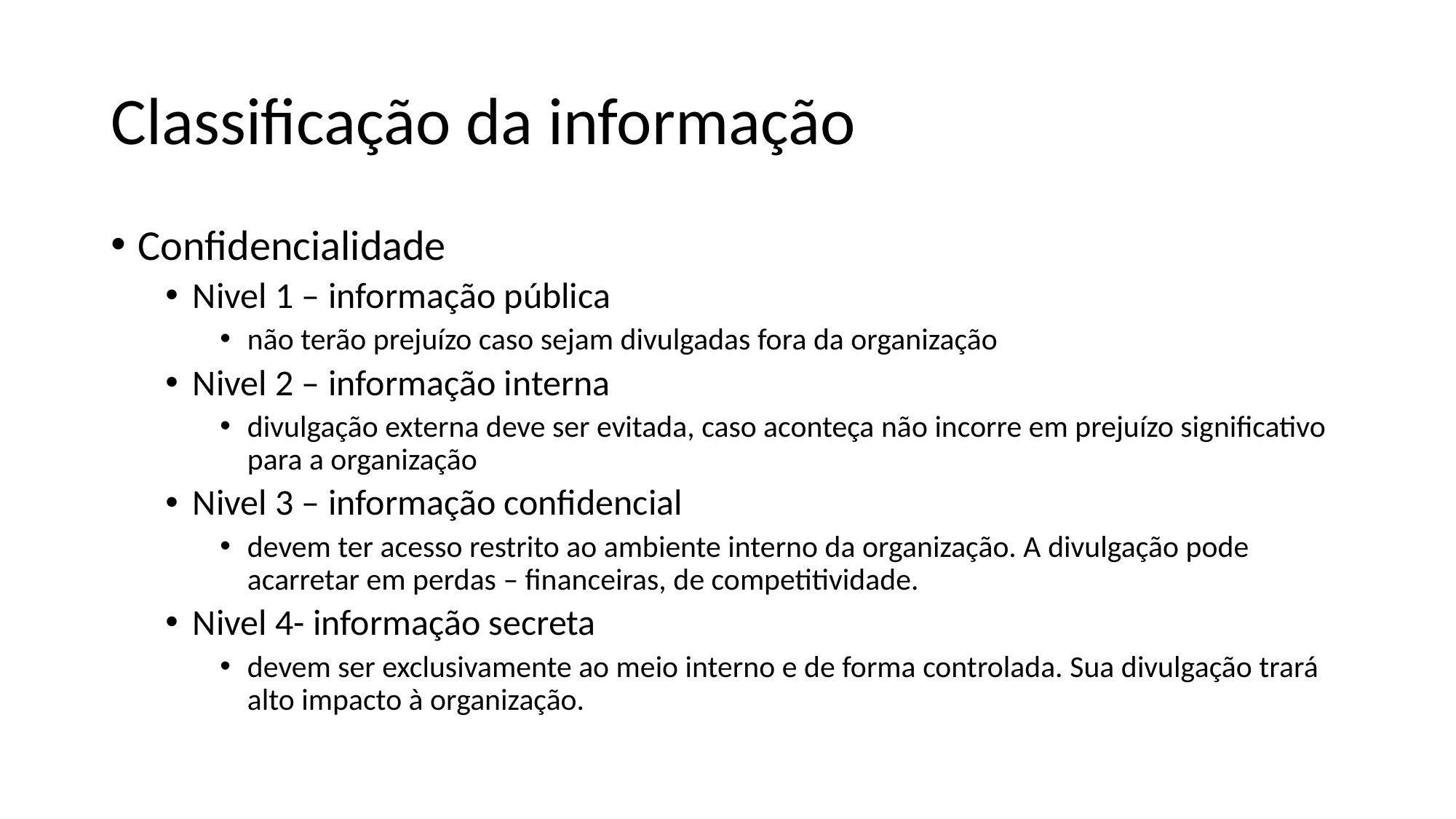

# Classificação da informação
Confidencialidade
Nivel 1 – informação pública
não terão prejuízo caso sejam divulgadas fora da organização
Nivel 2 – informação interna
divulgação externa deve ser evitada, caso aconteça não incorre em prejuízo significativo para a organização
Nivel 3 – informação confidencial
devem ter acesso restrito ao ambiente interno da organização. A divulgação pode acarretar em perdas – financeiras, de competitividade.
Nivel 4- informação secreta
devem ser exclusivamente ao meio interno e de forma controlada. Sua divulgação trará alto impacto à organização.